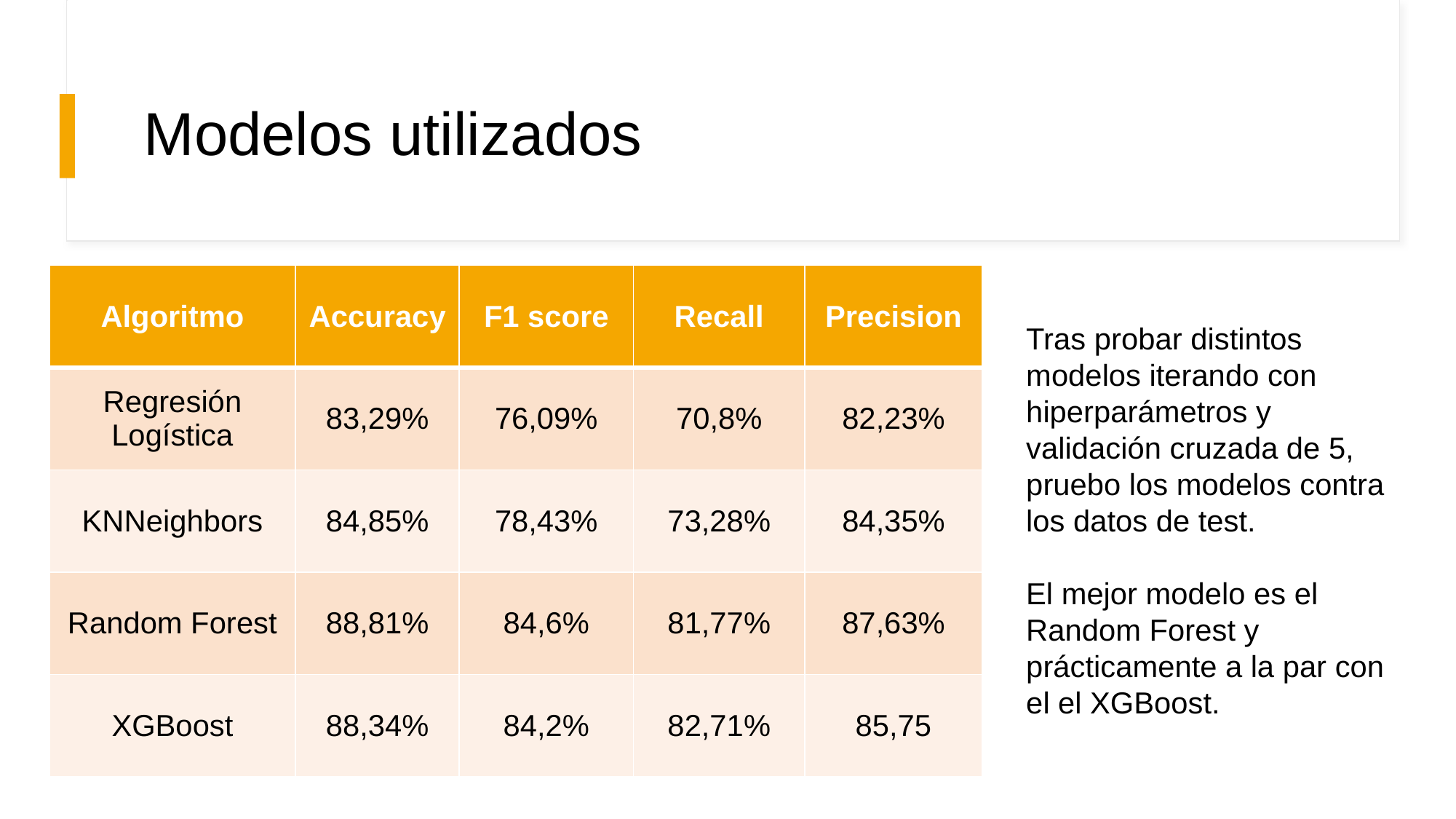

# Modelos utilizados
| Algoritmo | Accuracy | F1 score | Recall | Precision |
| --- | --- | --- | --- | --- |
| Regresión Logística | 83,29% | 76,09% | 70,8% | 82,23% |
| KNNeighbors | 84,85% | 78,43% | 73,28% | 84,35% |
| Random Forest | 88,81% | 84,6% | 81,77% | 87,63% |
| XGBoost | 88,34% | 84,2% | 82,71% | 85,75 |
Tras probar distintos modelos iterando con hiperparámetros y validación cruzada de 5, pruebo los modelos contra los datos de test.

El mejor modelo es el Random Forest y prácticamente a la par con el el XGBoost.